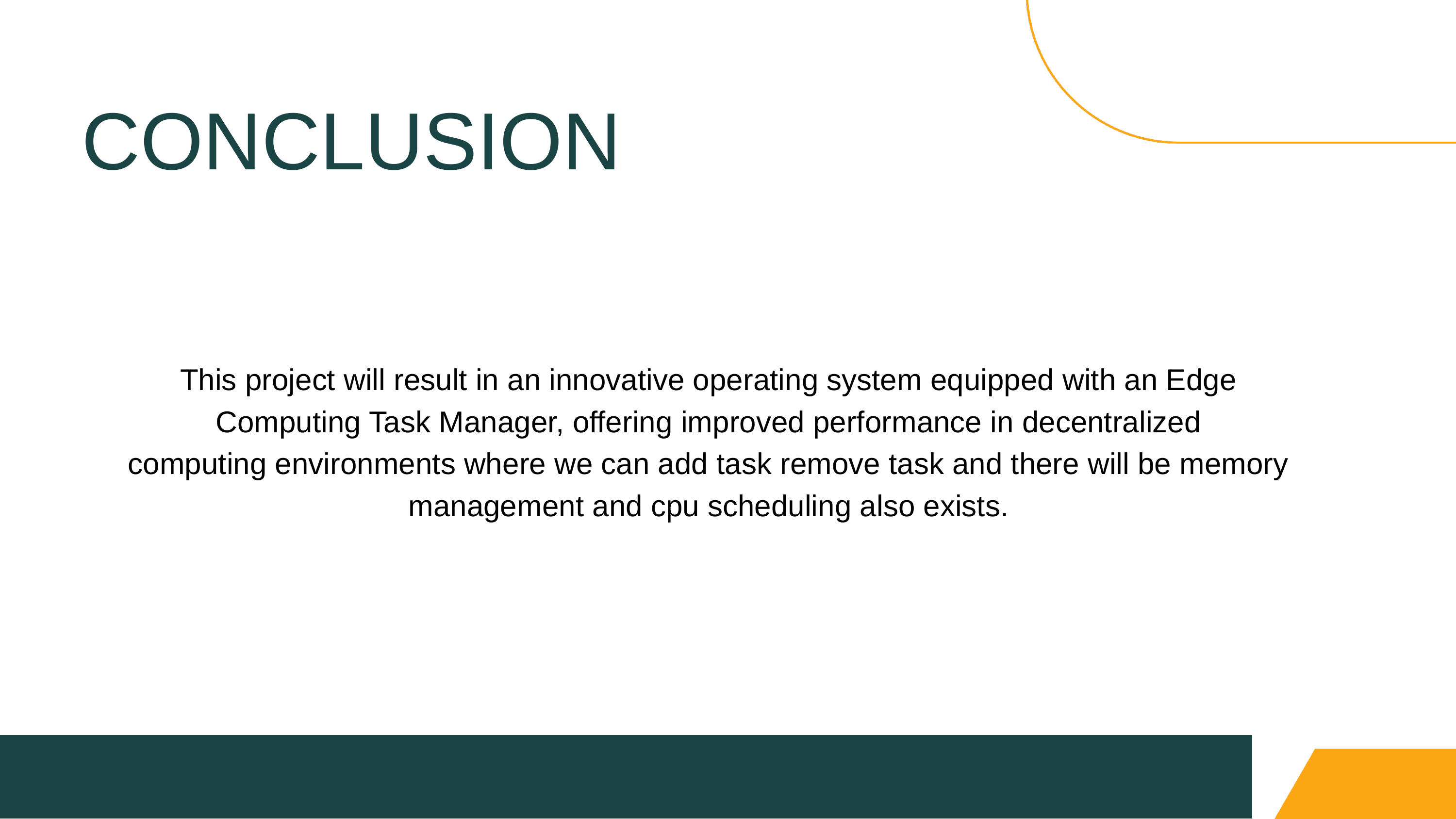

CONCLUSION
This project will result in an innovative operating system equipped with an Edge
Computing Task Manager, offering improved performance in decentralized
computing environments where we can add task remove task and there will be memory management and cpu scheduling also exists.